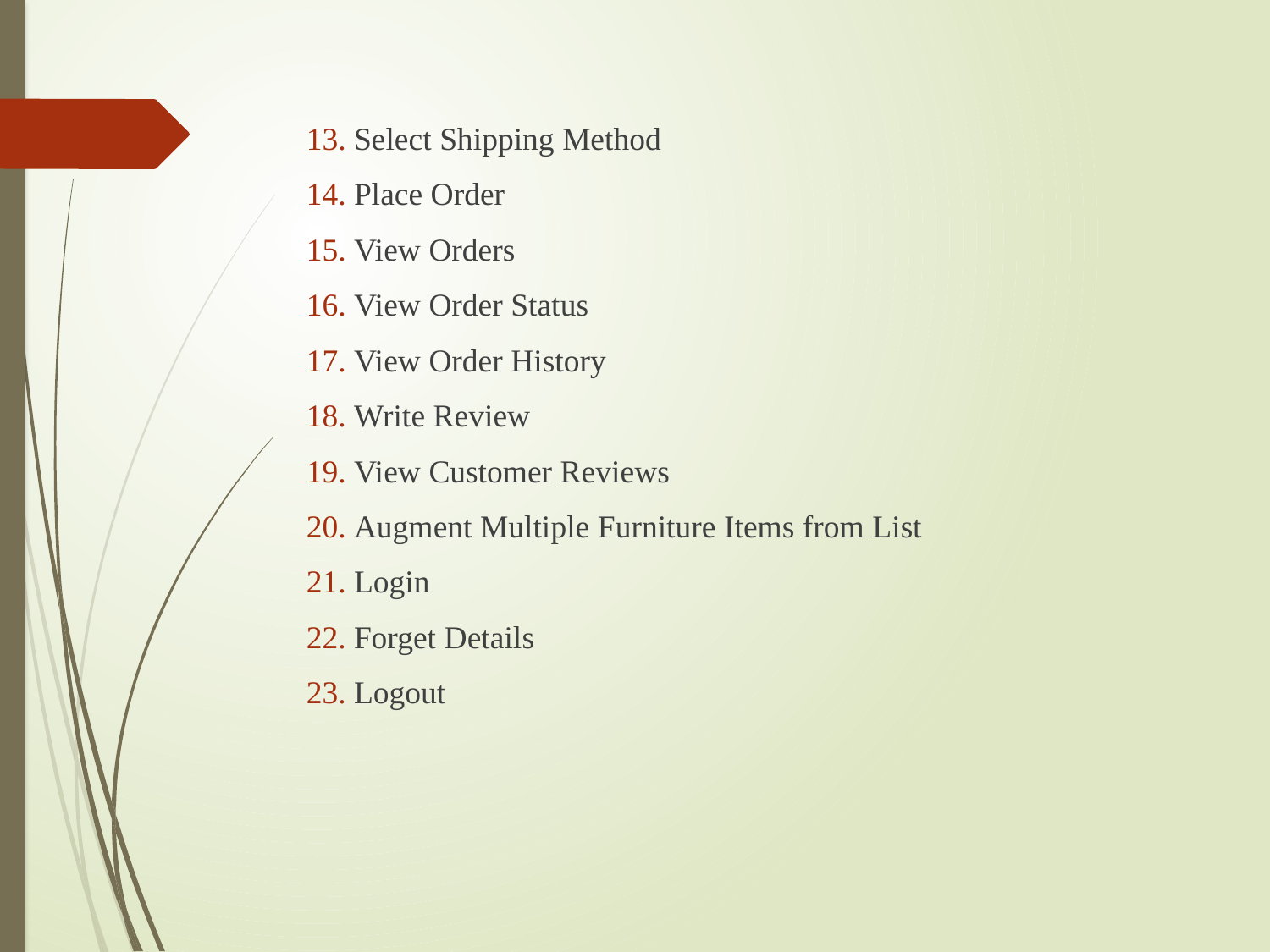

Select Shipping Method
Place Order
View Orders
View Order Status
View Order History
Write Review
View Customer Reviews
Augment Multiple Furniture Items from List
Login
Forget Details
Logout